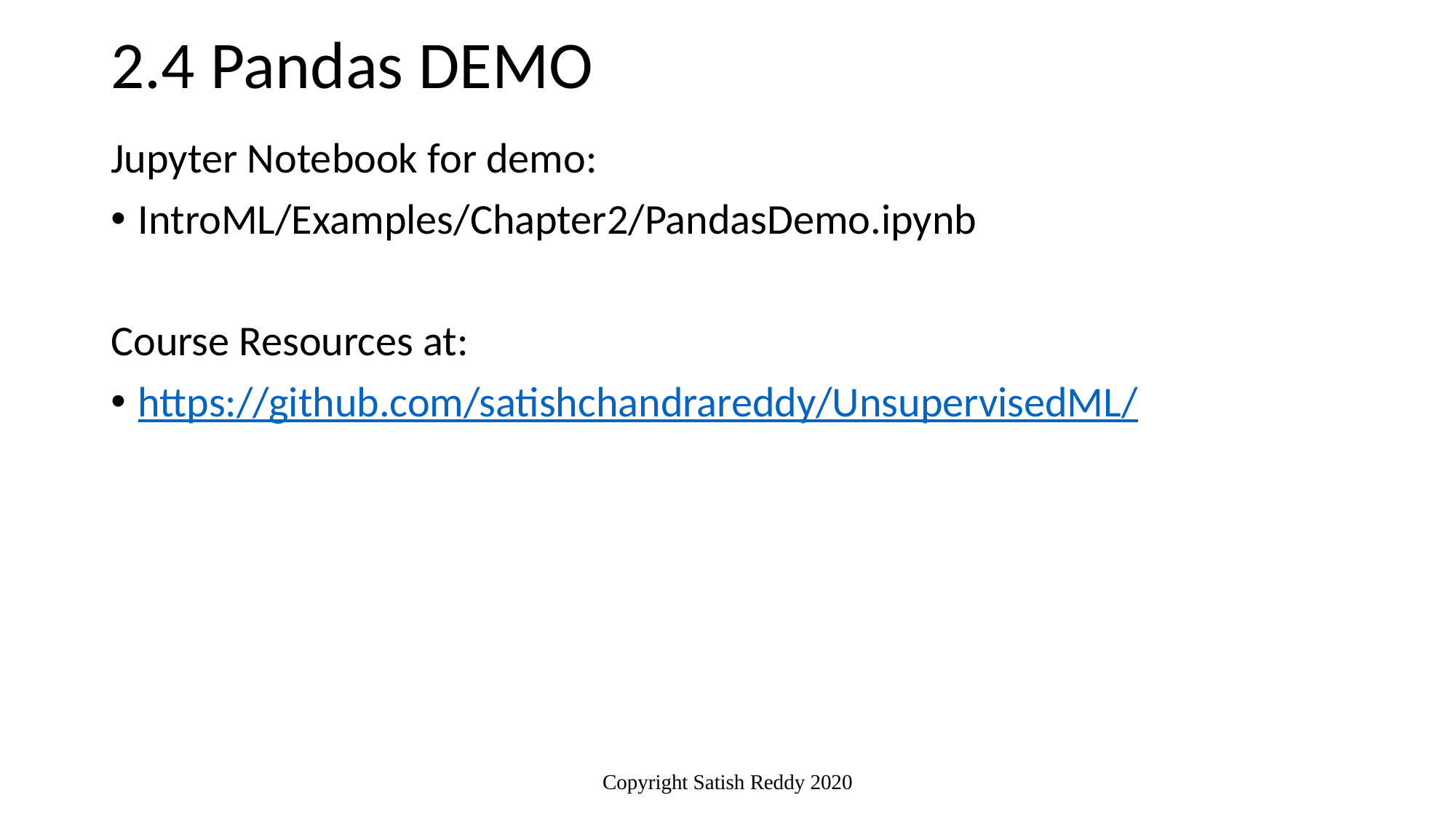

# 2.4 Pandas DEMO
Jupyter Notebook for demo:
IntroML/Examples/Chapter2/PandasDemo.ipynb

Course Resources at:
https://github.com/satishchandrareddy/UnsupervisedML/

Copyright Satish Reddy 2020